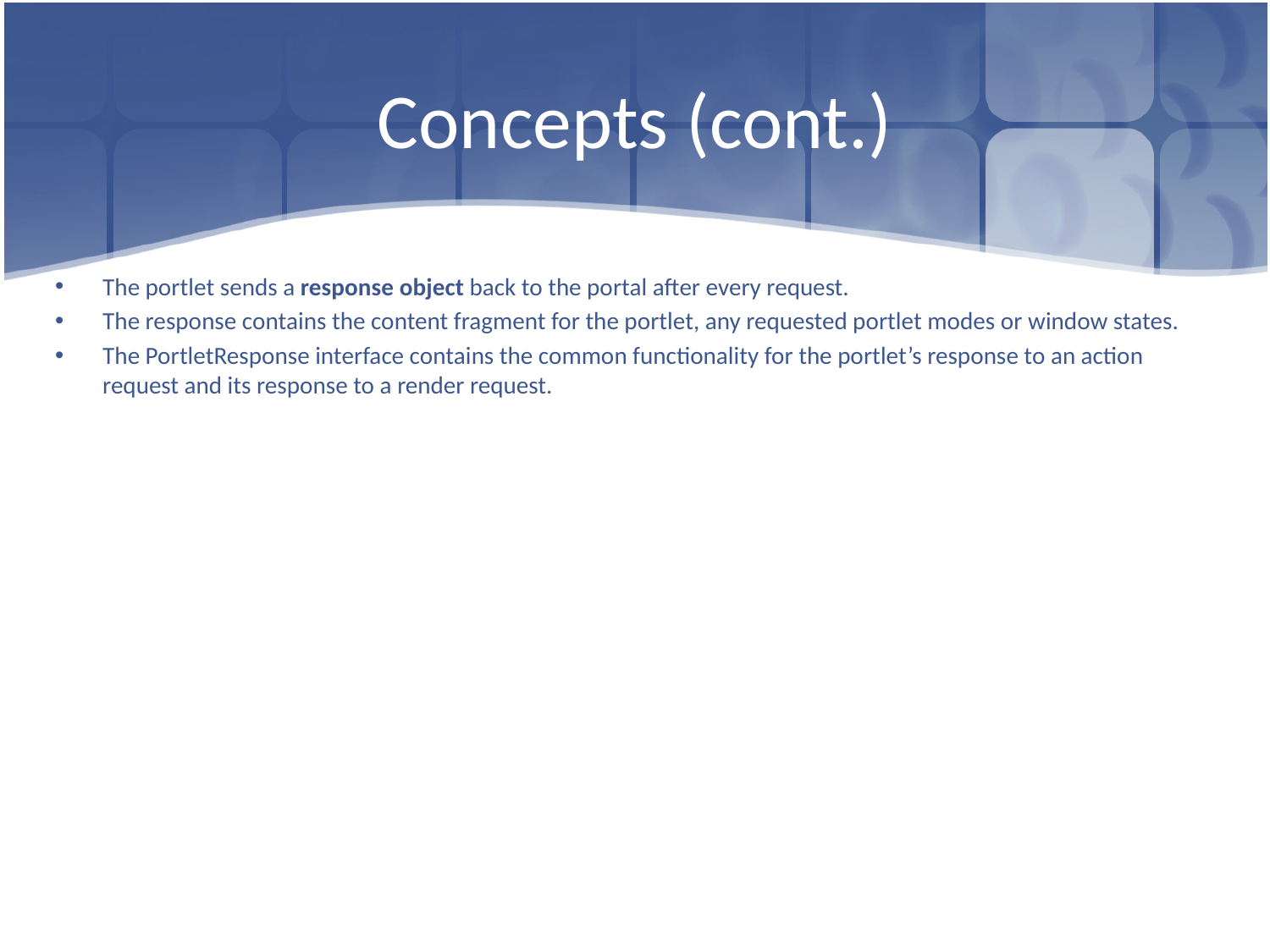

# Concepts (cont.)
The portlet sends a response object back to the portal after every request.
The response contains the content fragment for the portlet, any requested portlet modes or window states.
The PortletResponse interface contains the common functionality for the portlet’s response to an action request and its response to a render request.